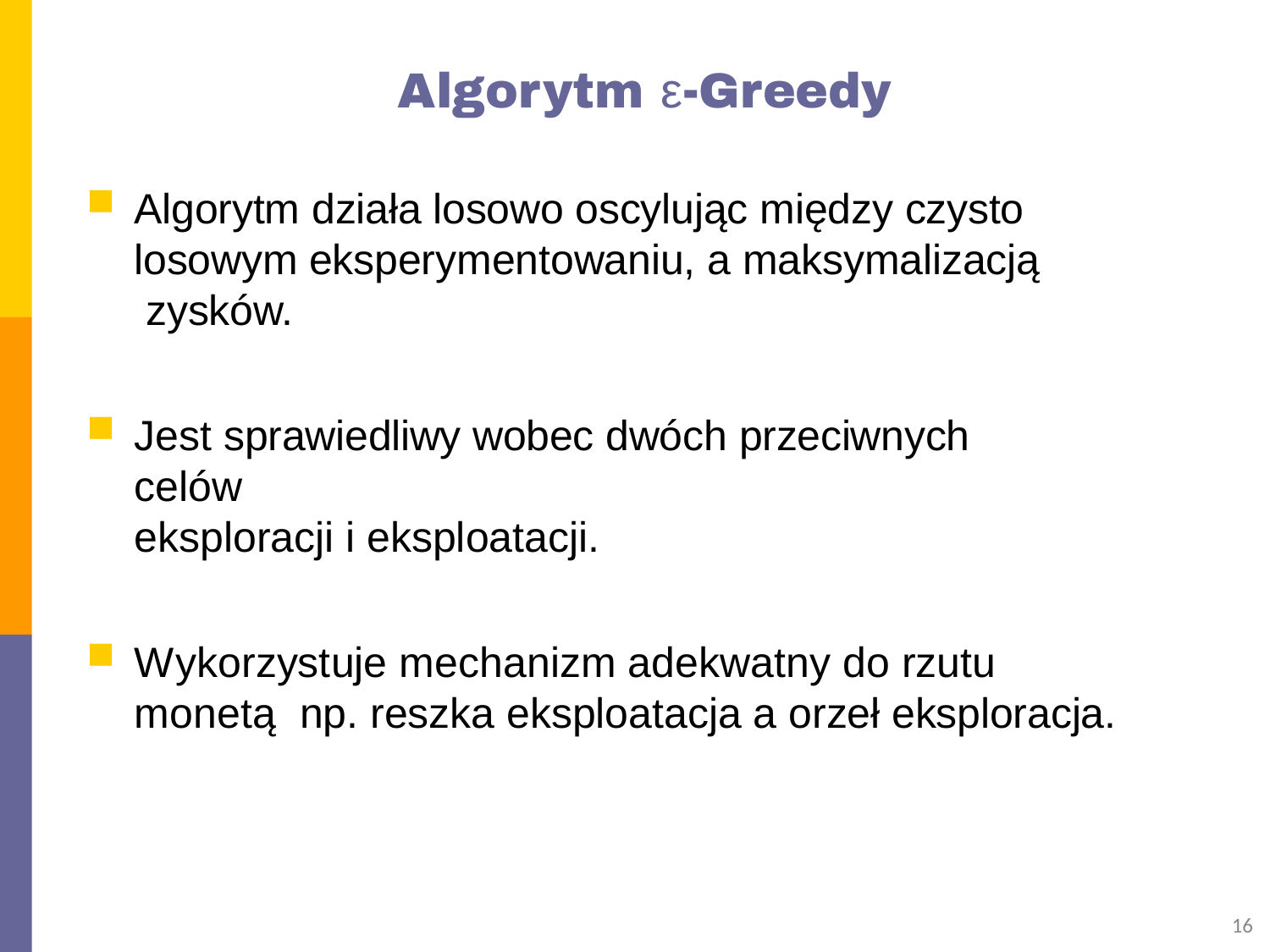

# Algorytm ε-Greedy
Algorytm działa losowo oscylując między czysto  losowym eksperymentowaniu, a maksymalizacją  zysków.

Jest sprawiedliwy wobec dwóch przeciwnych celów
eksploracji i eksploatacji.

Wykorzystuje mechanizm adekwatny do rzutu	monetą  np. reszka eksploatacja a orzeł eksploracja.

16